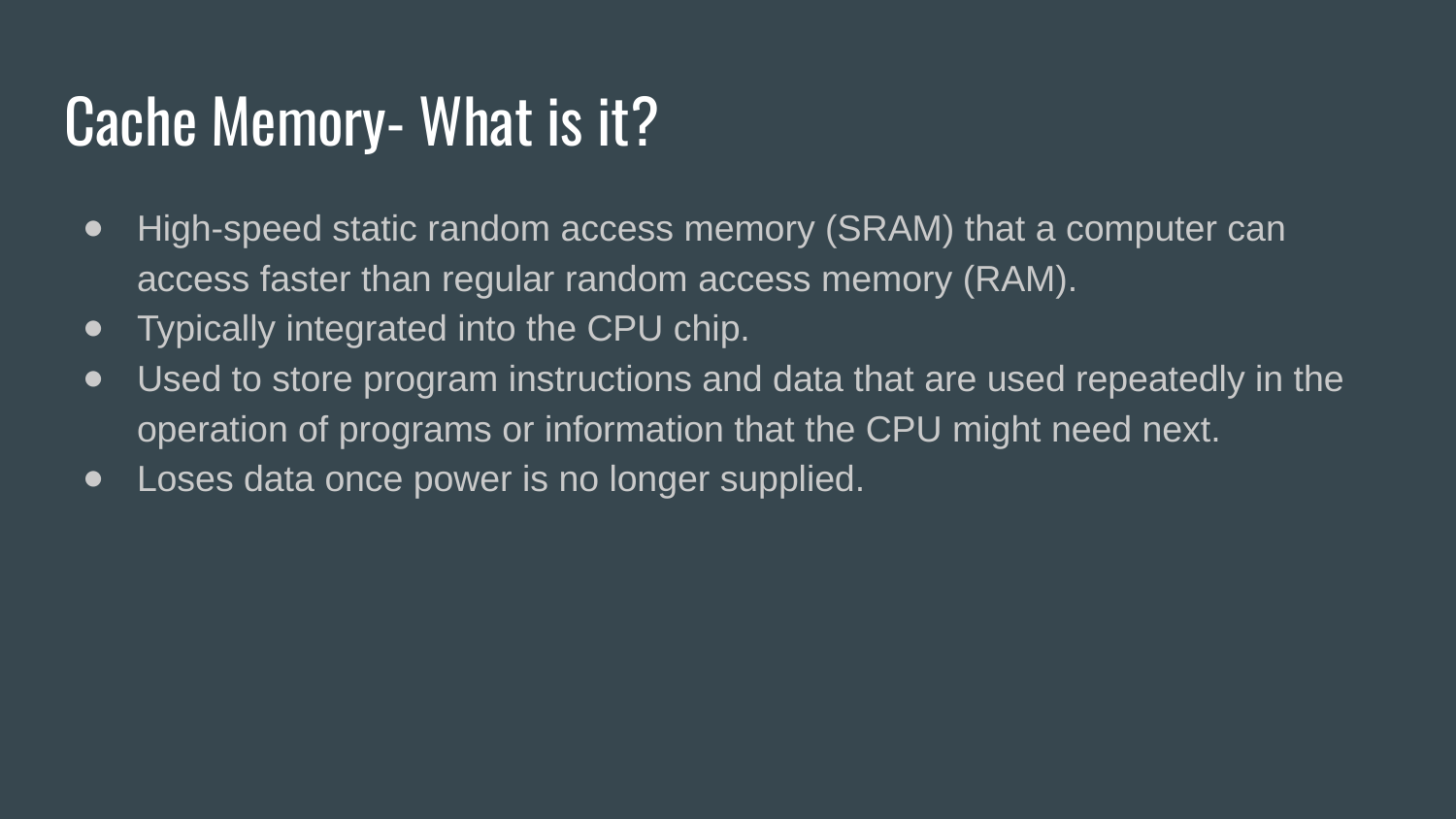

# Cache Memory- What is it?
High-speed static random access memory (SRAM) that a computer can access faster than regular random access memory (RAM).
Typically integrated into the CPU chip.
Used to store program instructions and data that are used repeatedly in the operation of programs or information that the CPU might need next.
Loses data once power is no longer supplied.